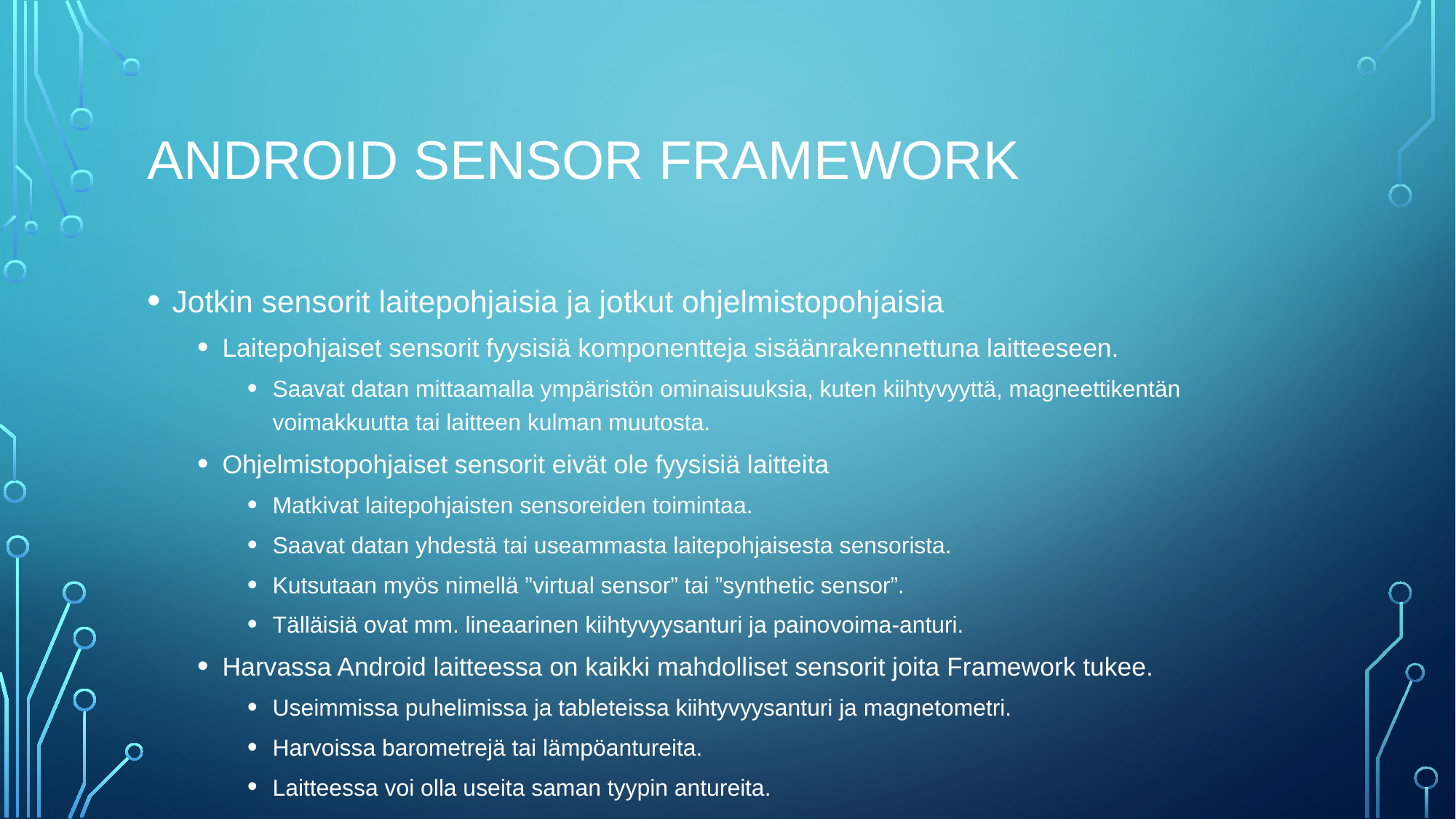

# ANDROID SENSOR FRAMEWORK
Jotkin sensorit laitepohjaisia ja jotkut ohjelmistopohjaisia
Laitepohjaiset sensorit fyysisiä komponentteja sisäänrakennettuna laitteeseen.
Saavat datan mittaamalla ympäristön ominaisuuksia, kuten kiihtyvyyttä, magneettikentän voimakkuutta tai laitteen kulman muutosta.
Ohjelmistopohjaiset sensorit eivät ole fyysisiä laitteita
Matkivat laitepohjaisten sensoreiden toimintaa.
Saavat datan yhdestä tai useammasta laitepohjaisesta sensorista.
Kutsutaan myös nimellä ”virtual sensor” tai ”synthetic sensor”.
Tälläisiä ovat mm. lineaarinen kiihtyvyysanturi ja painovoima-anturi.
Harvassa Android laitteessa on kaikki mahdolliset sensorit joita Framework tukee.
Useimmissa puhelimissa ja tableteissa kiihtyvyysanturi ja magnetometri.
Harvoissa barometrejä tai lämpöantureita.
Laitteessa voi olla useita saman tyypin antureita.